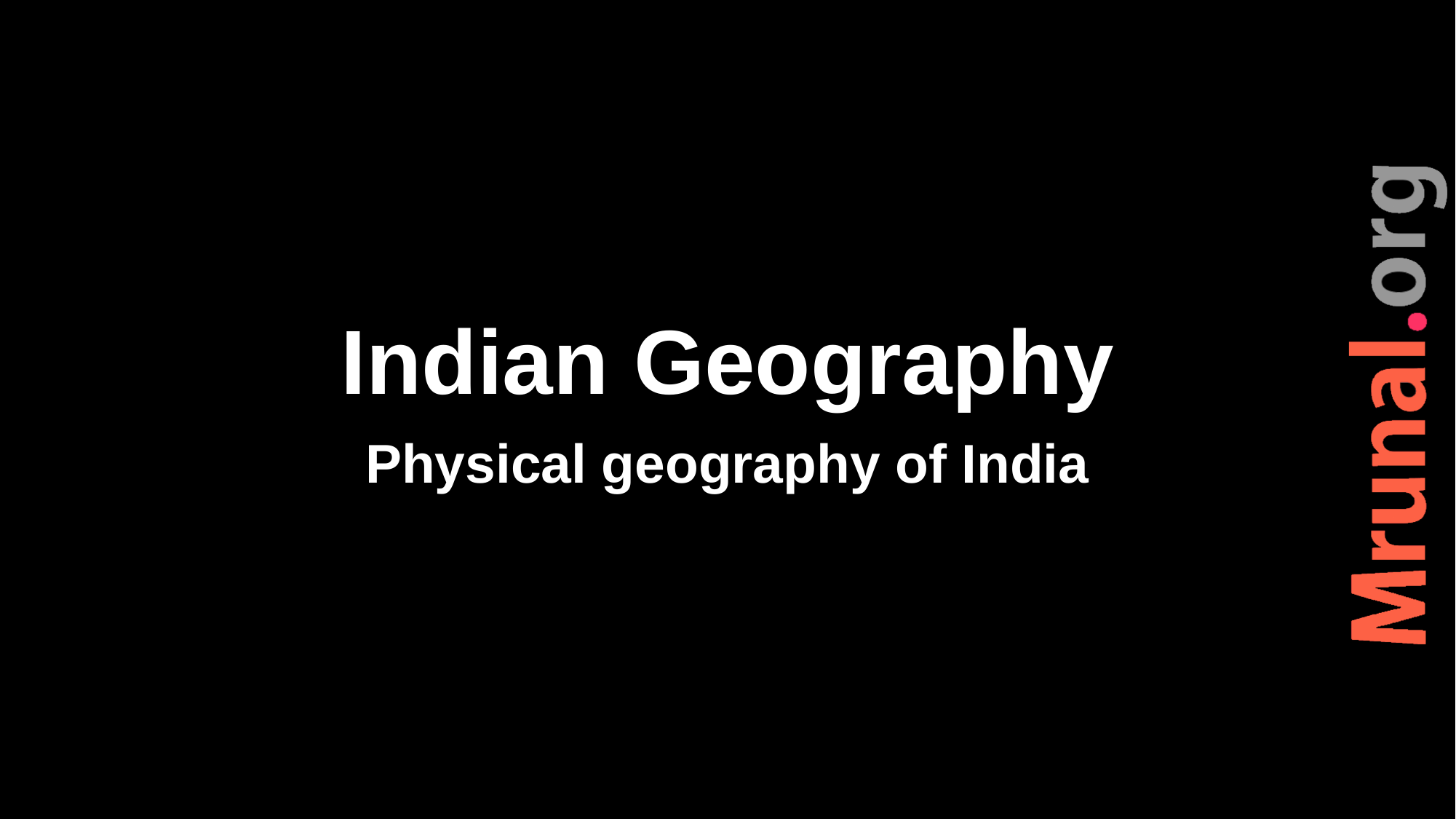

# Indian Geography
Physical geography of India